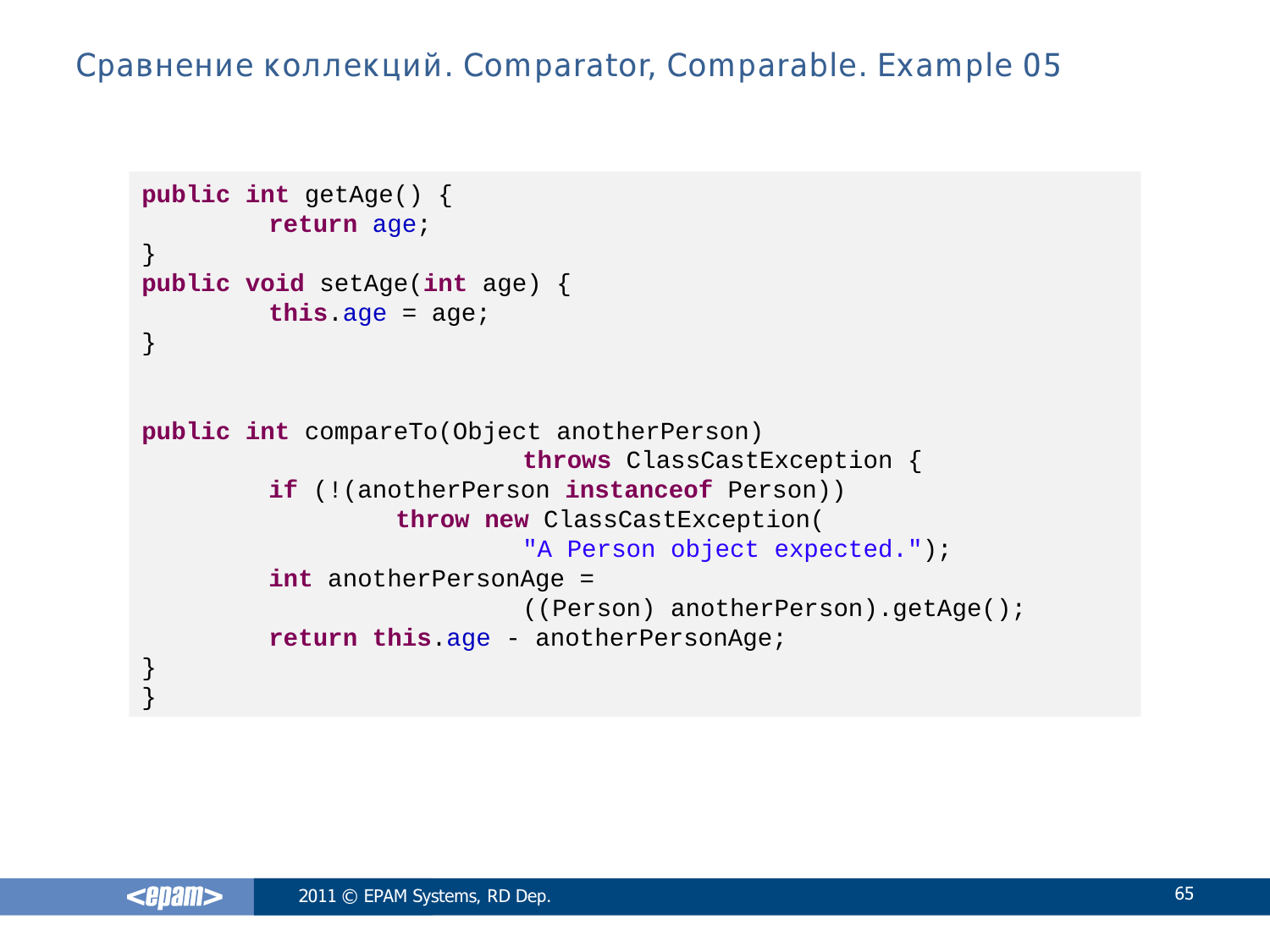

# Сравнение коллекций. Comparator, Comparable. Example 05
public int getAge() {
	return age;
}
public void setAge(int age) {
	this.age = age;
}

public int compareTo(Object anotherPerson)
			throws ClassCastException {
	if (!(anotherPerson instanceof Person))
		throw new ClassCastException(
			"A Person object expected.");
	int anotherPersonAge =
			((Person) anotherPerson).getAge();
	return this.age - anotherPersonAge;
}
}
65
2011 © EPAM Systems, RD Dep.